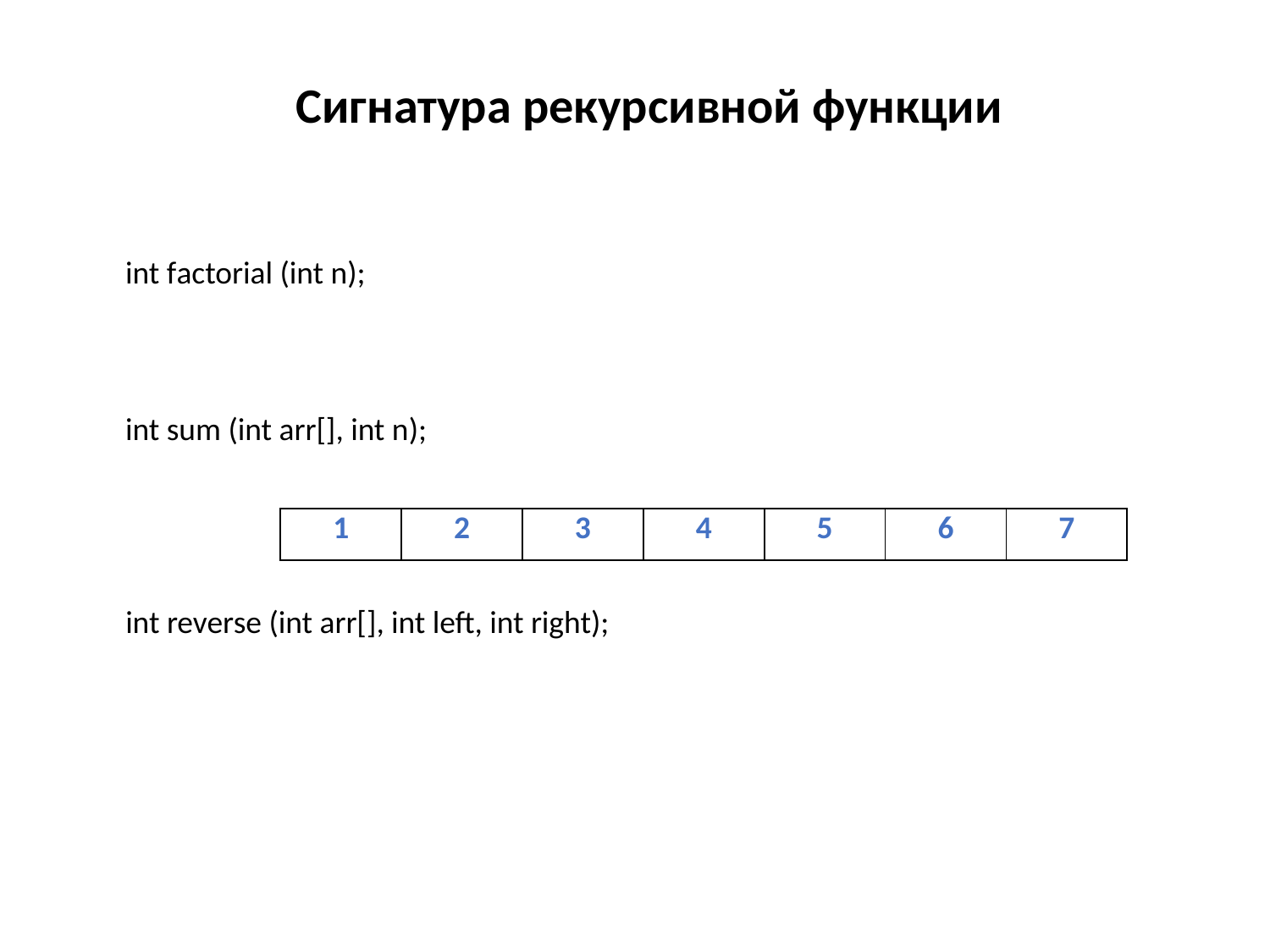

Сигнатура рекурсивной функции
int fасtorial (int n);
int sum (int arr[], int n);
| 1 | 2 | 3 | 4 | 5 | 6 | 7 |
| --- | --- | --- | --- | --- | --- | --- |
int reverse (int arr[], int left, int right);